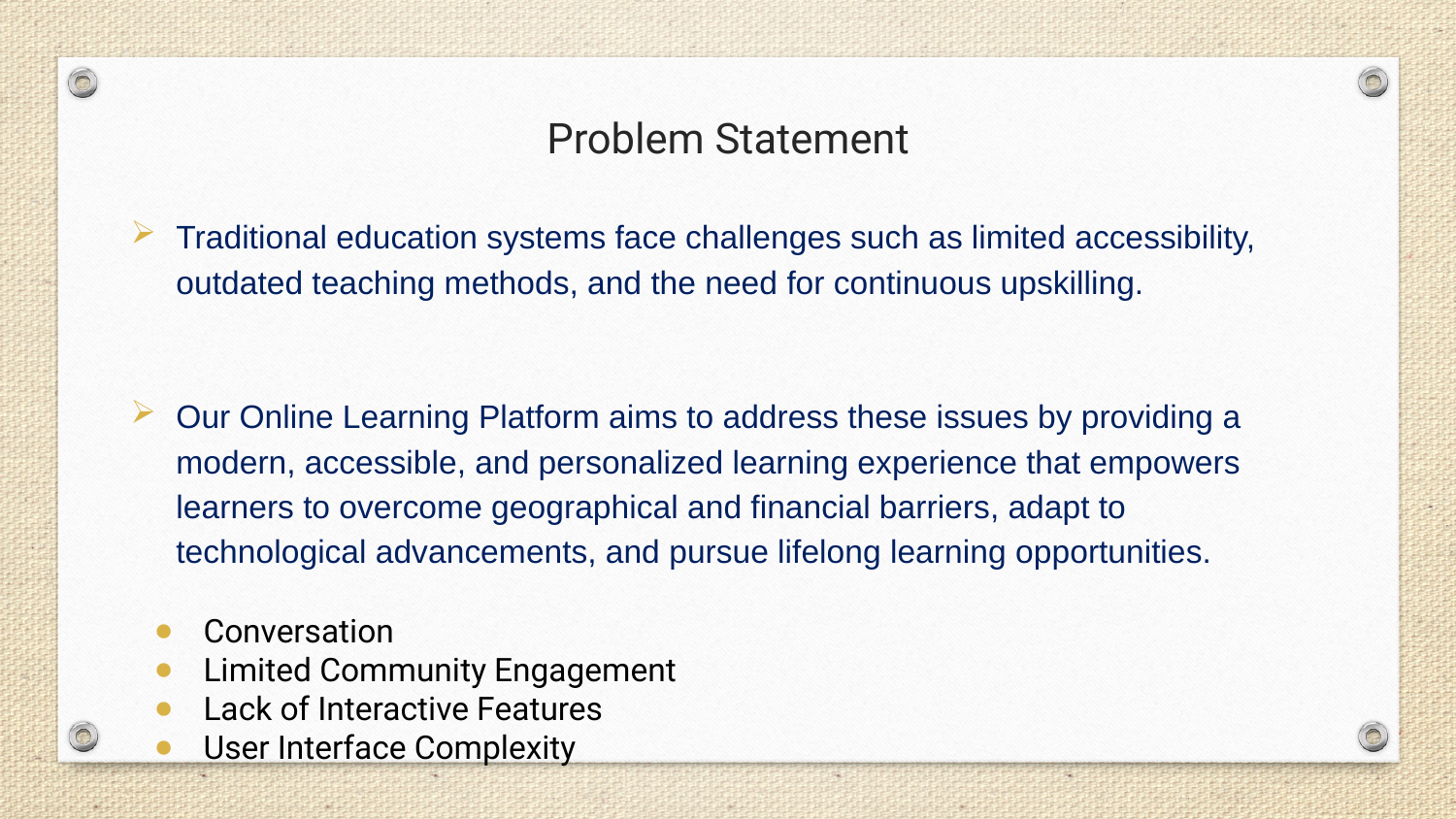

# Problem Statement

Traditional education systems face challenges such as limited accessibility, outdated teaching methods, and the need for continuous upskilling.

Our Online Learning Platform aims to address these issues by providing a modern, accessible, and personalized learning experience that empowers learners to overcome geographical and financial barriers, adapt to technological advancements, and pursue lifelong learning opportunities.

Conversation
Limited Community Engagement
Lack of Interactive Features
User Interface Complexity